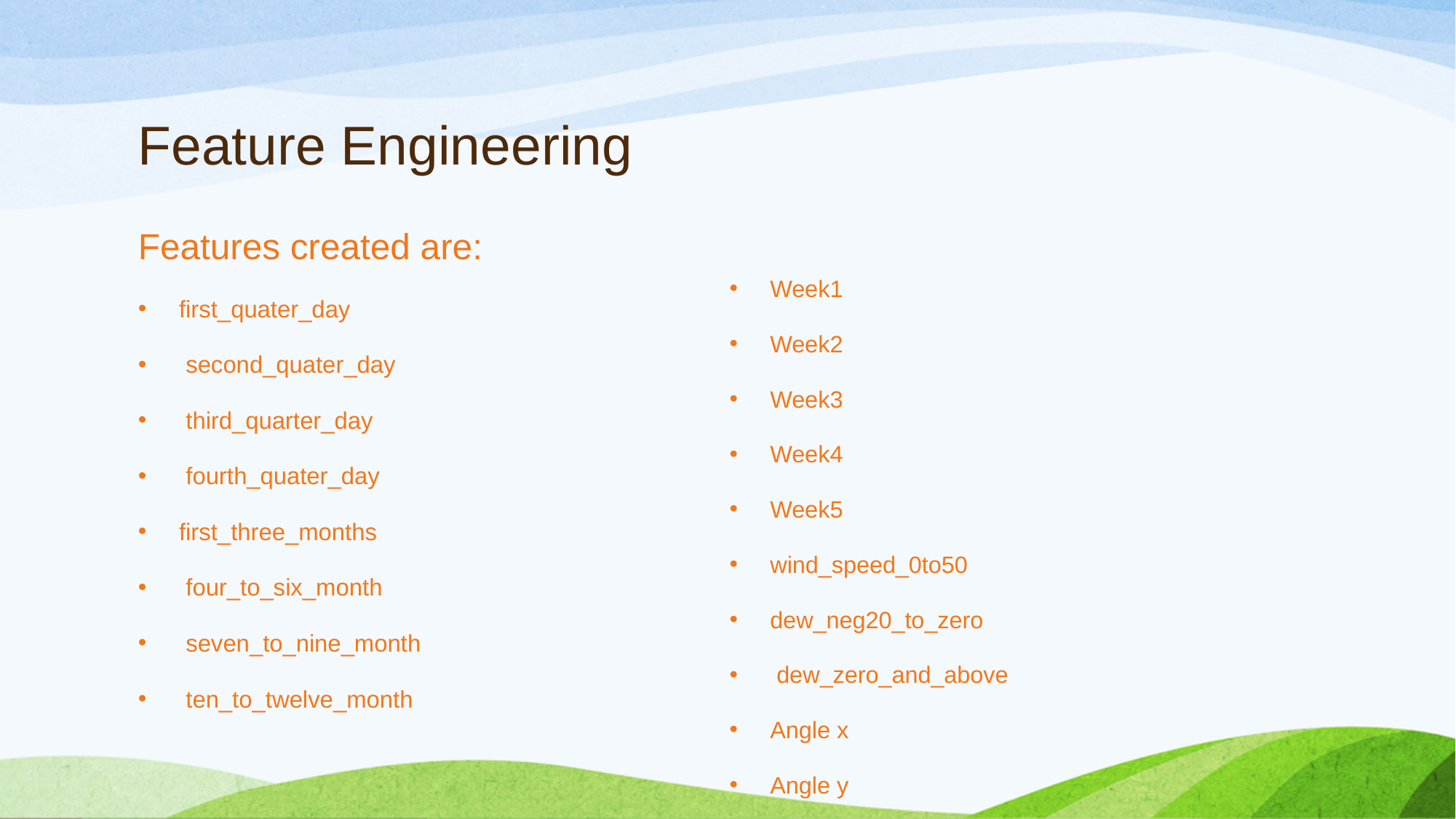

# Feature Engineering

Week1
Week2
Week3
Week4
Week5
wind_speed_0to50
dew_neg20_to_zero
 dew_zero_and_above
Angle x
Angle y

Features created are:
first_quater_day
 second_quater_day
 third_quarter_day
 fourth_quater_day
first_three_months
 four_to_six_month
 seven_to_nine_month
 ten_to_twelve_month